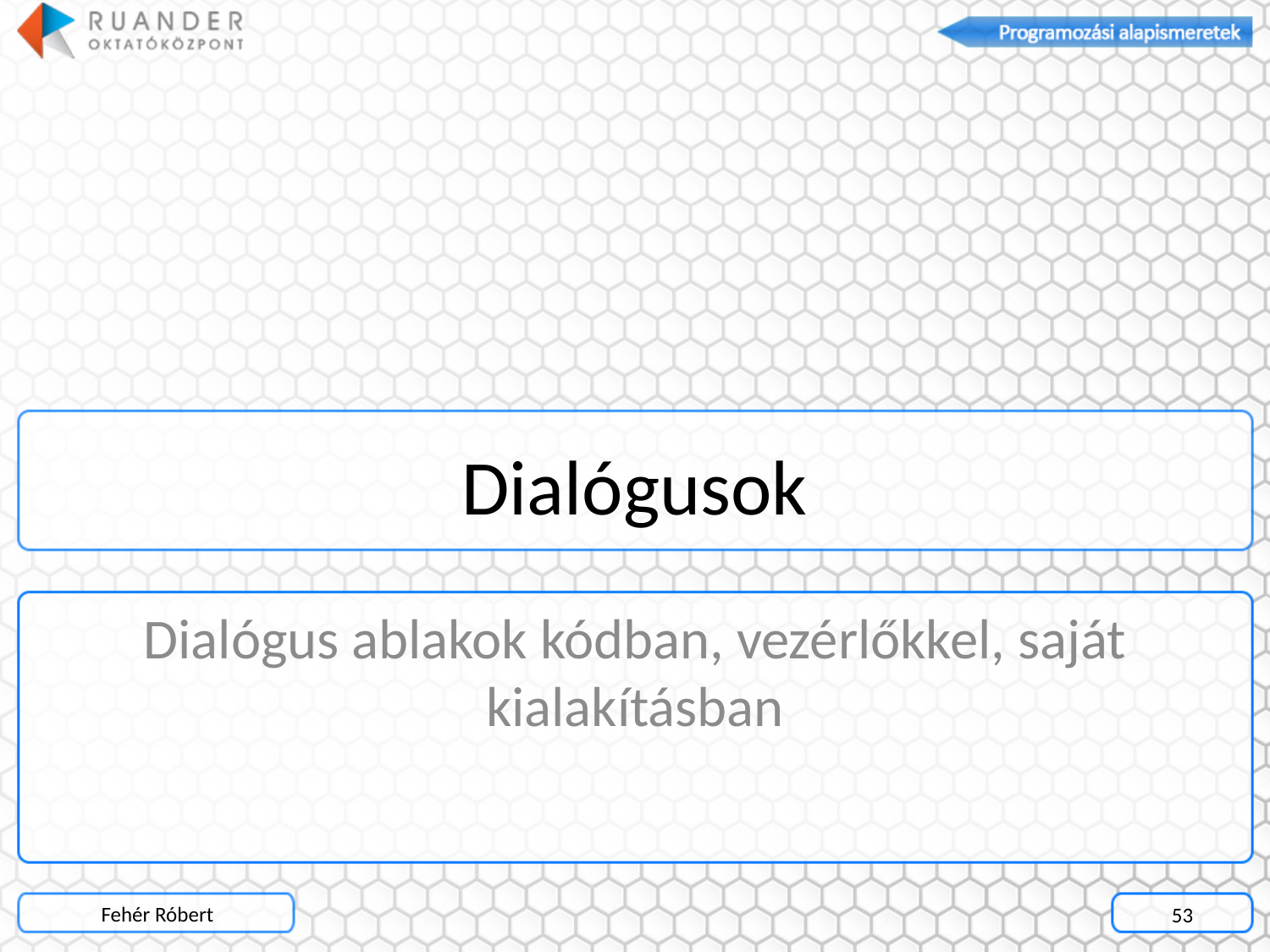

# Dialógusok
Dialógus ablakok kódban, vezérlőkkel, saját kialakításban
Fehér Róbert
53